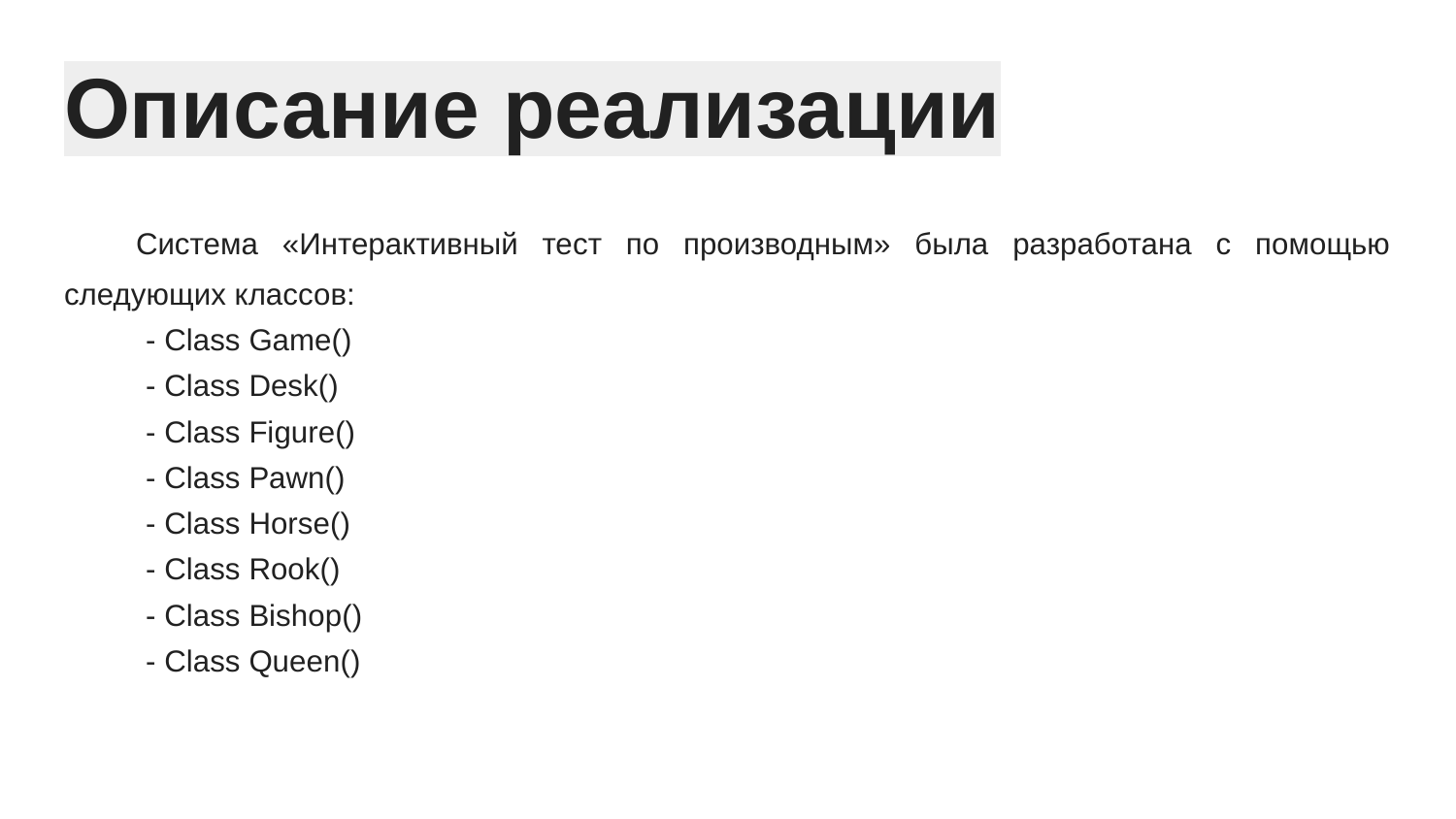

# Описание реализации
Система «Интерактивный тест по производным» была разработана с помощью следующих классов:
- Class Game()
- Class Desk()
- Class Figure()
- Class Pawn()
- Class Horse()
- Class Rook()
- Class Bishop()
- Class Queen()